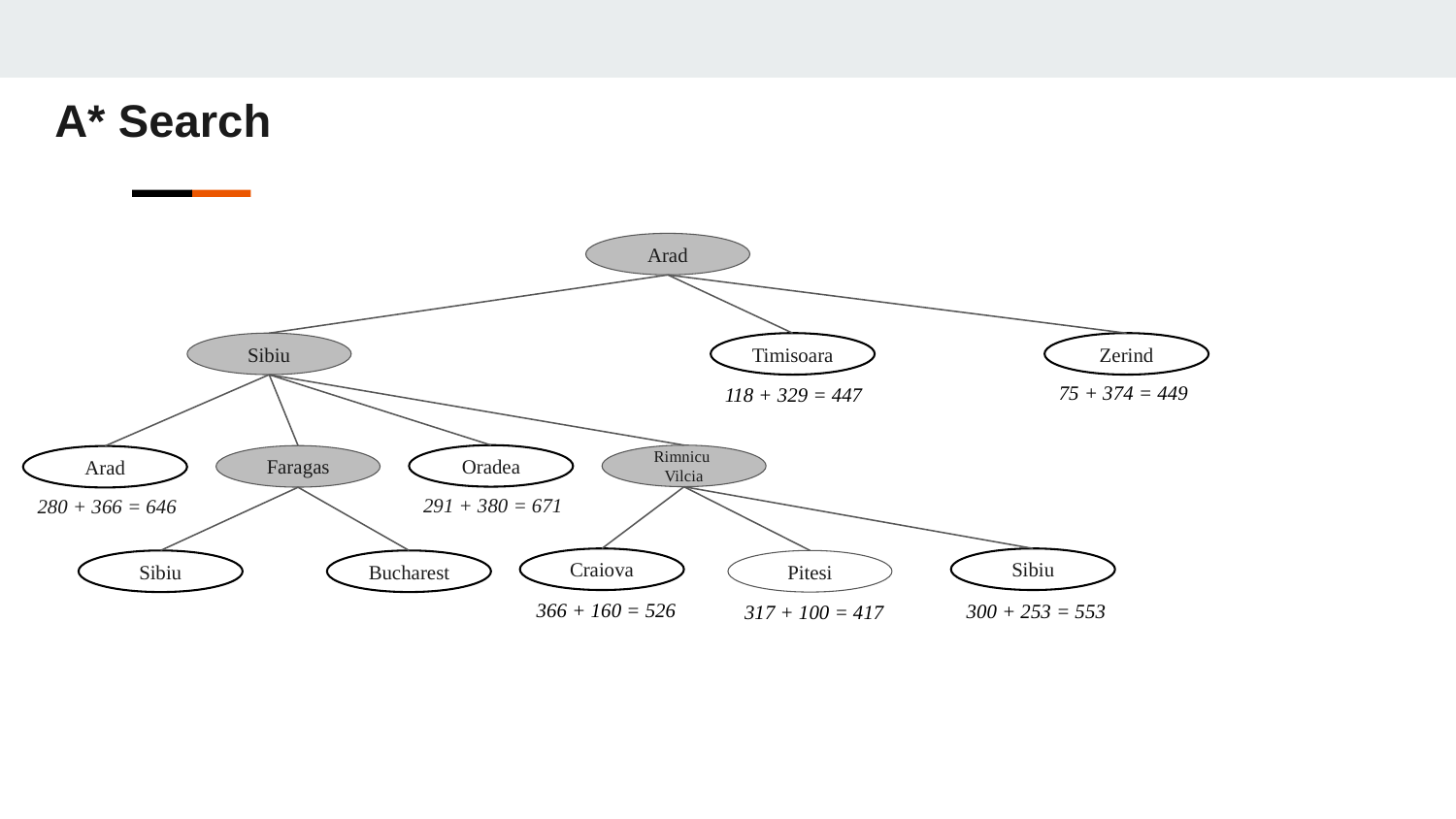

A* Search
Arad

Sibiu
Timisoara
Zerind
75 + 374 = 449

118 + 329 = 447
Oradea
Rimnicu
Vilcia
Faragas
Arad
291 + 380 = 671
280 + 366 = 646

Craiova
Sibiu
Sibiu
Bucharest
Pitesi
366 + 160 = 526
300 + 253 = 553
317 + 100 = 417